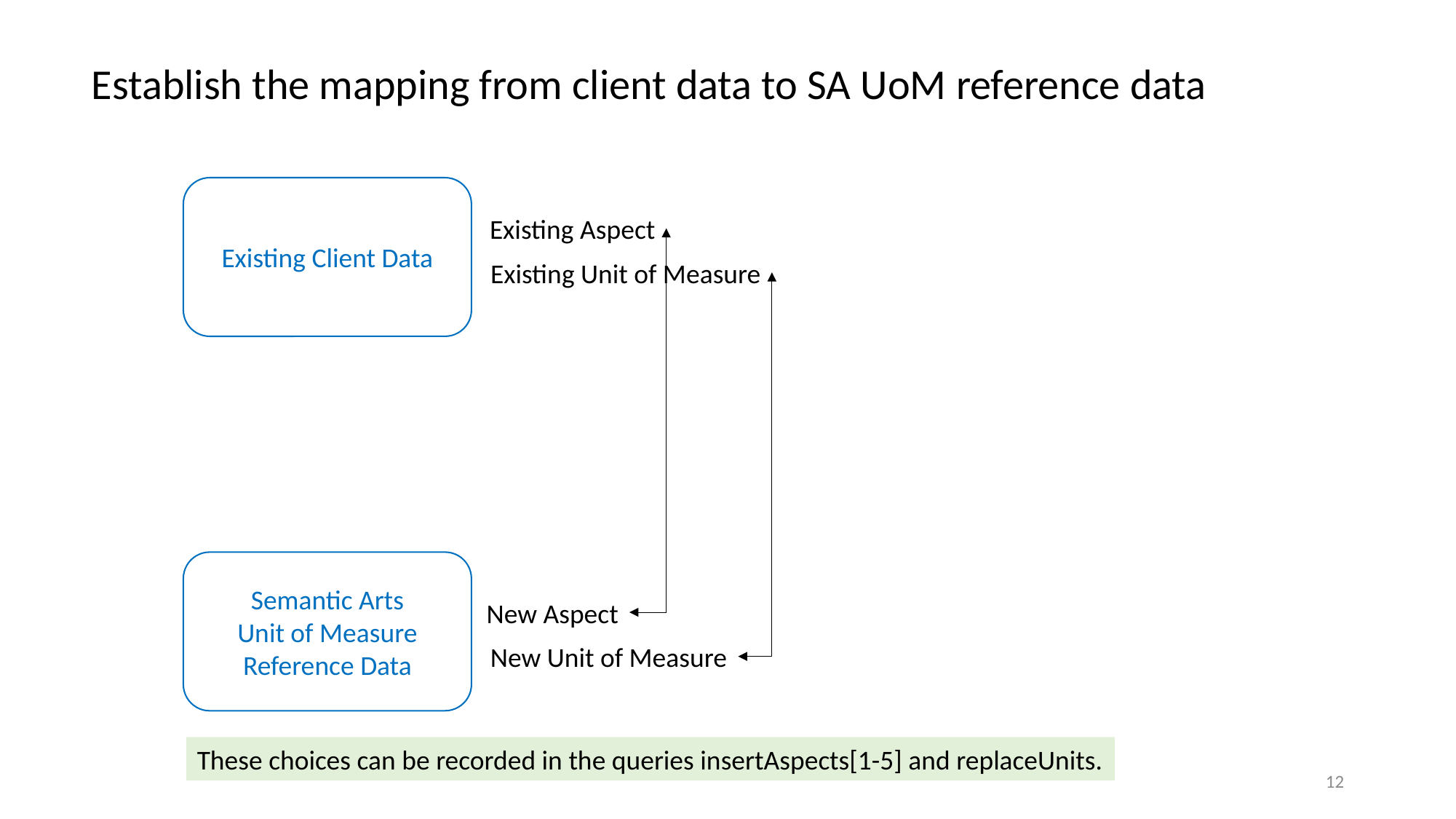

Establish the mapping from client data to SA UoM reference data
Existing Client Data
Existing Aspect
Existing Unit of Measure
Semantic Arts
Unit of Measure
Reference Data
New Aspect
New Unit of Measure
These choices can be recorded in the queries insertAspects[1-5] and replaceUnits.
12